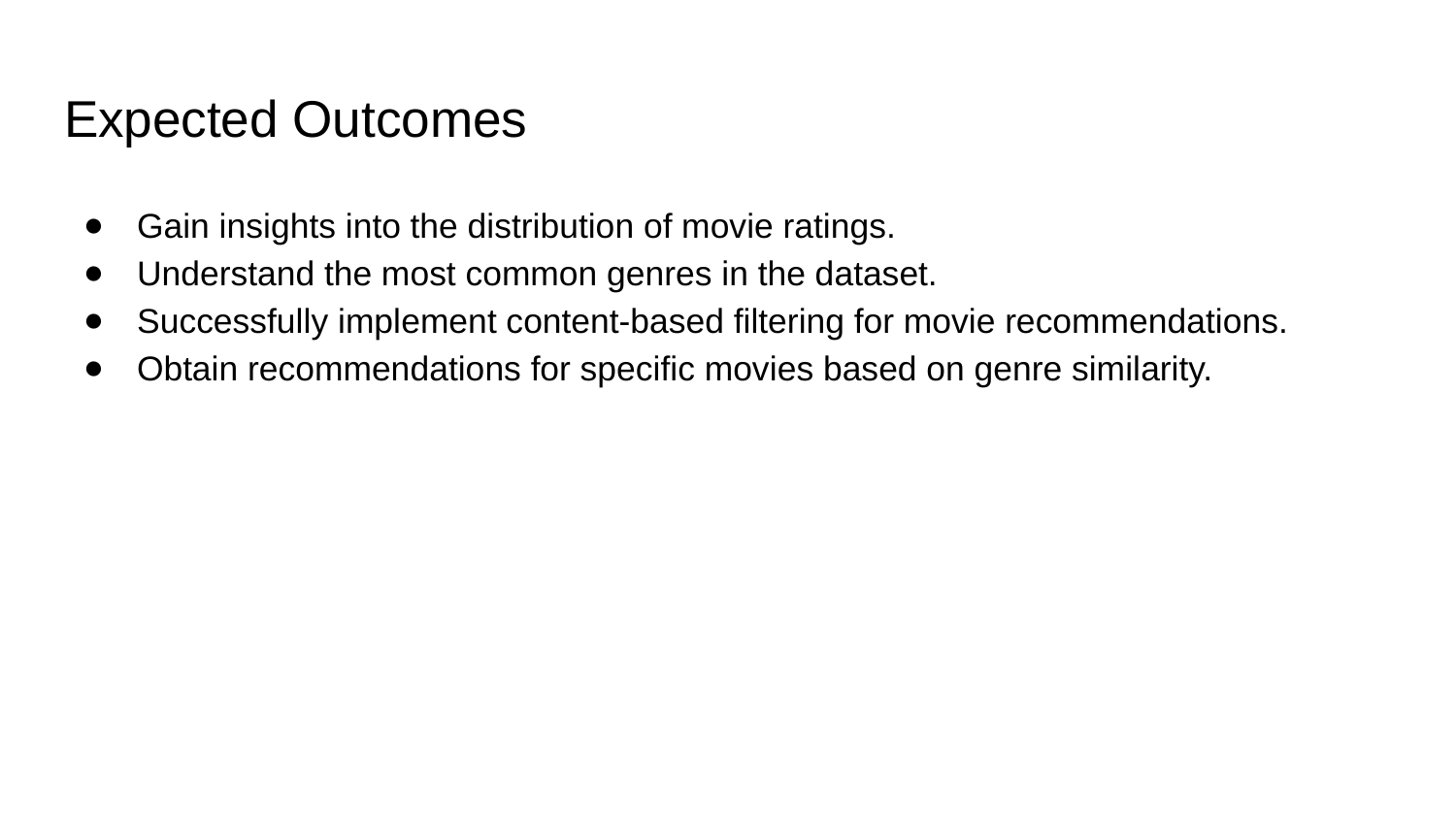

# Expected Outcomes
Gain insights into the distribution of movie ratings.
Understand the most common genres in the dataset.
Successfully implement content-based filtering for movie recommendations.
Obtain recommendations for specific movies based on genre similarity.